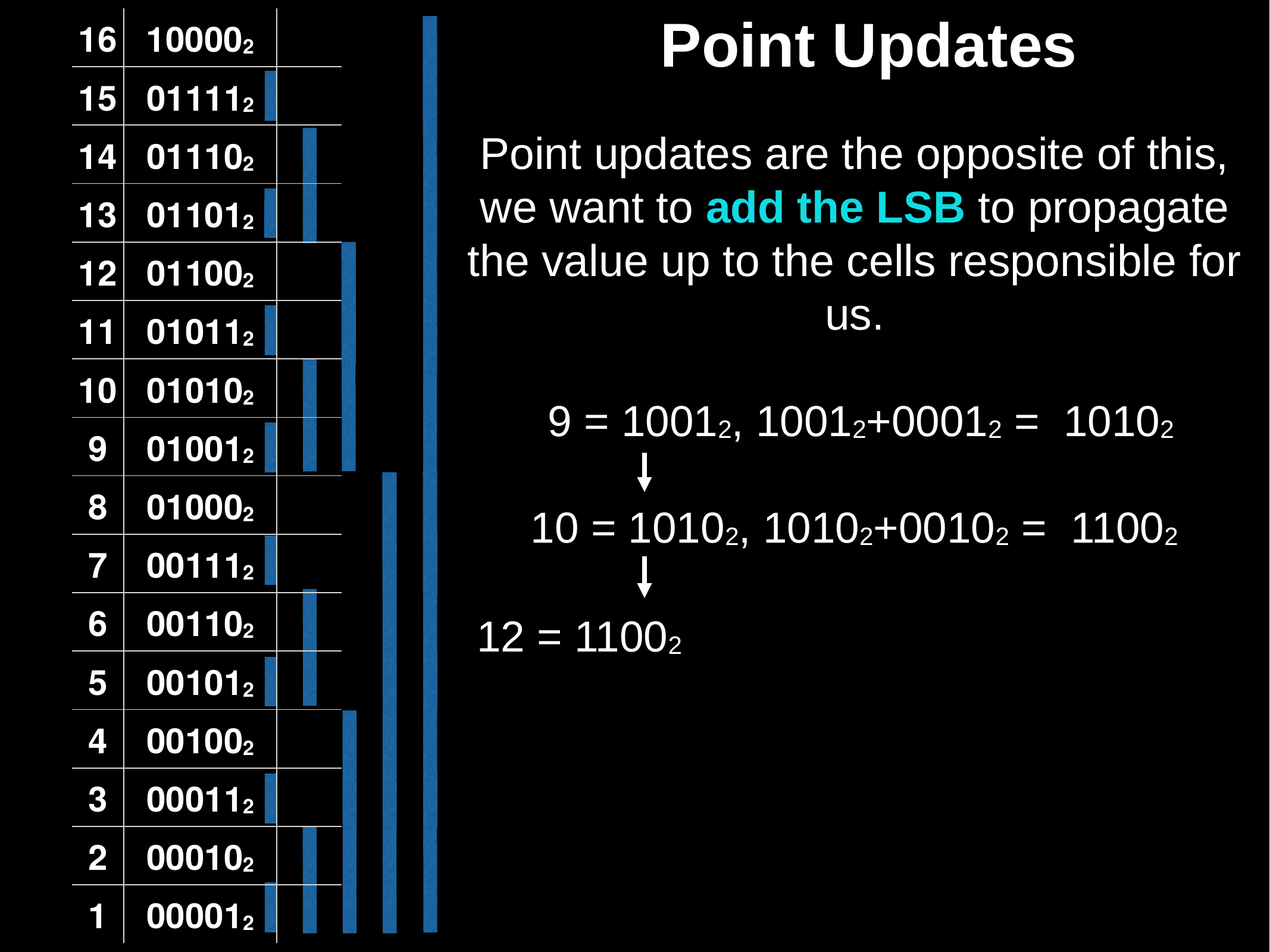

Point Updates
| 16 | 100002 |  |
| --- | --- | --- |
| 15 | \_011112 |  |
| 14 | \_011102 |  |
| 13 | \_011012 |  |
| 12 | \_011002 |  |
| 11 | \_010112 |  |
| 10 | \_010102 |  |
| 9 | \_010012 |  |
| 8 | \_010002 |  |
| 7 | \_001112 |  |
| 6 | \_001102 |  |
| 5 | \_001012 |  |
| 4 | \_001002 |  |
| 3 | \_000112 |  |
| 2 | \_000102 |  |
| 1 | \_000012 |  |

Point updates are the opposite of this, we want to add the LSB to propagate the value up to the cells responsible for us.

 9 = 10012, 10012+00012 =  10102

10 = 10102, 10102+00102 =  11002

12 = 11002